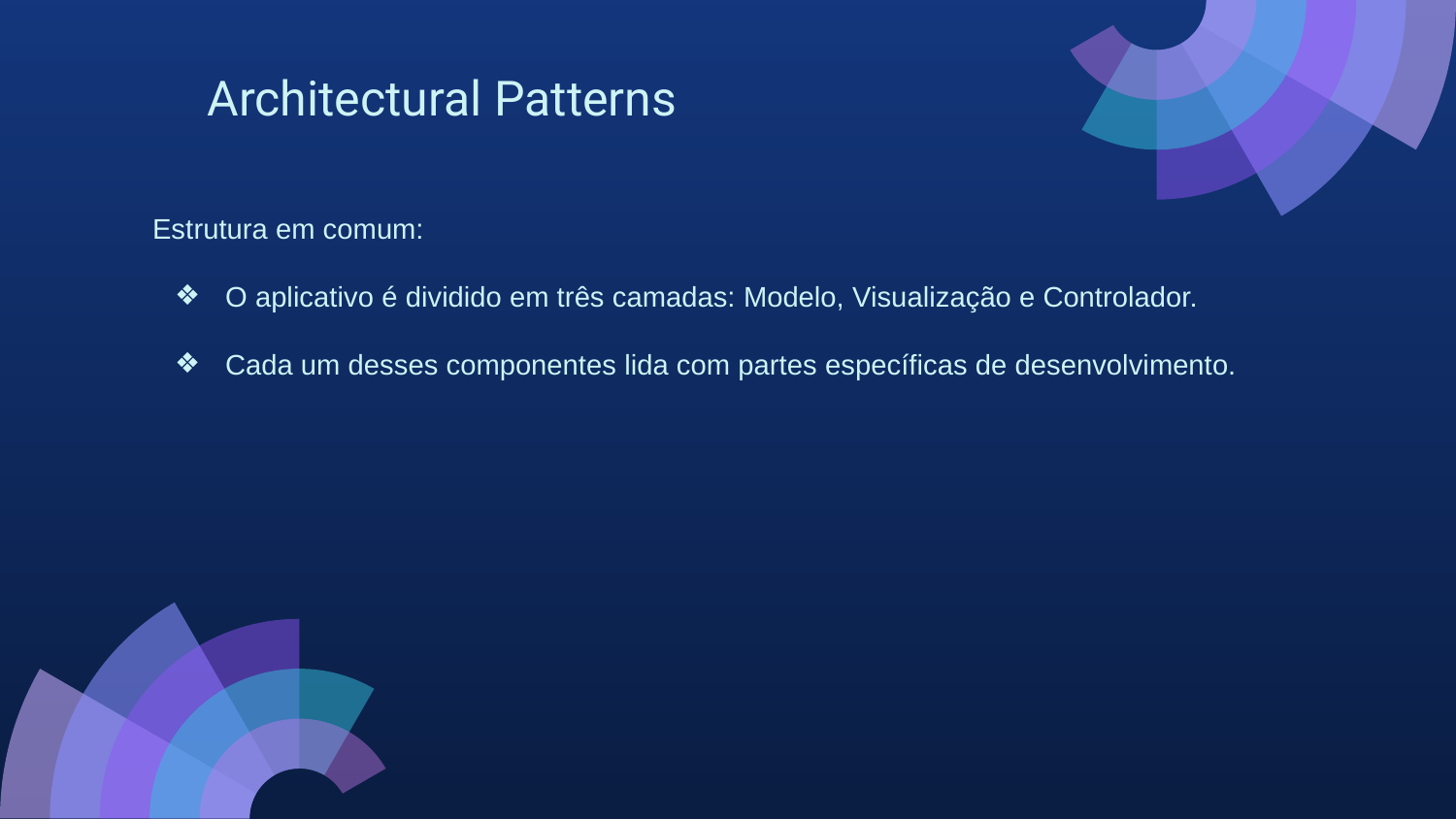

# Architectural Patterns
Estrutura em comum:

O aplicativo é dividido em três camadas: Modelo, Visualização e Controlador.

Cada um desses componentes lida com partes específicas de desenvolvimento.